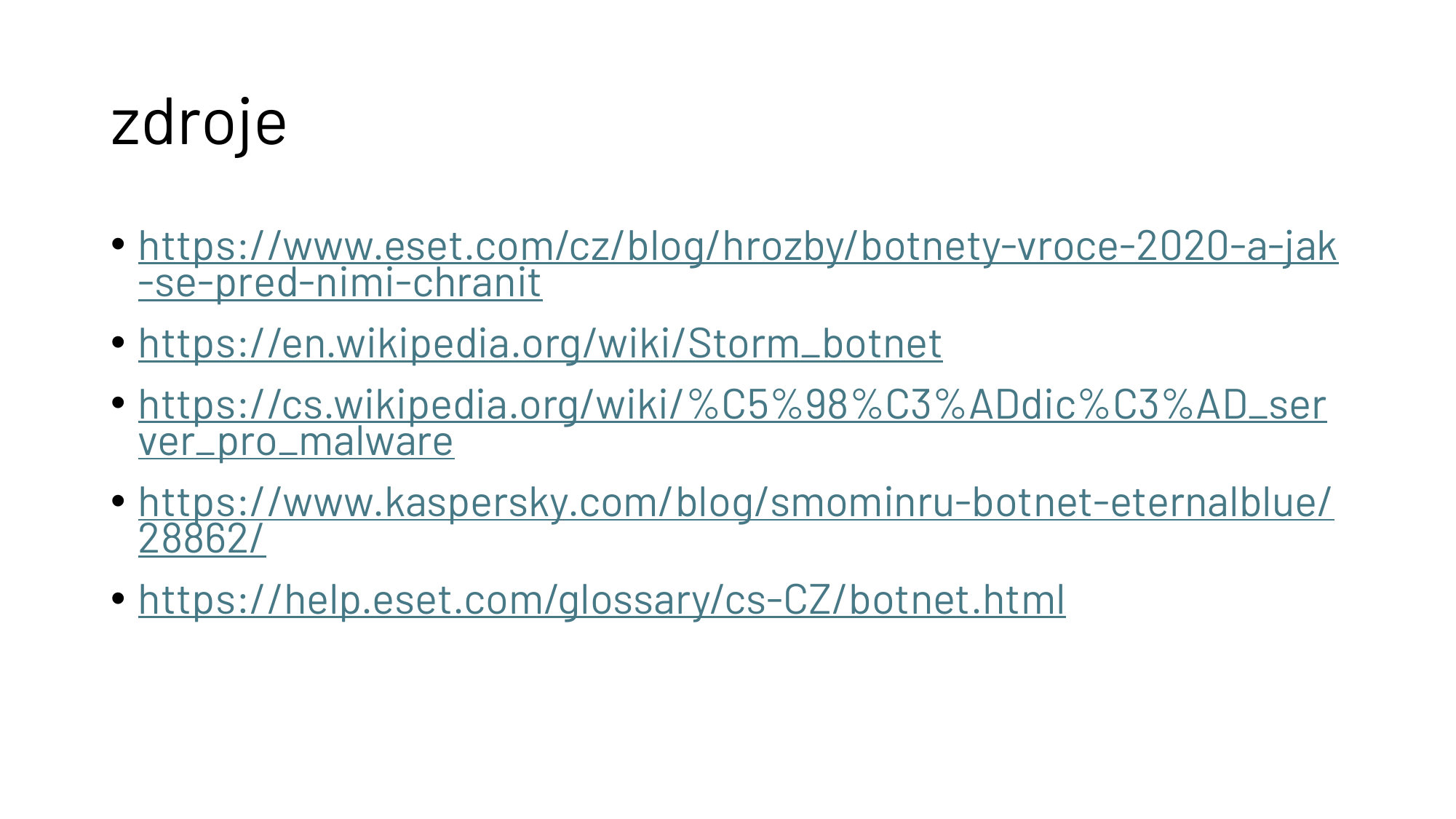

# zdroje
https://www.eset.com/cz/blog/hrozby/botnety-vroce-2020-a-jak-se-pred-nimi-chranit
https://en.wikipedia.org/wiki/Storm_botnet
https://cs.wikipedia.org/wiki/%C5%98%C3%ADdic%C3%AD_server_pro_malware
https://www.kaspersky.com/blog/smominru-botnet-eternalblue/28862/
https://help.eset.com/glossary/cs-CZ/botnet.html